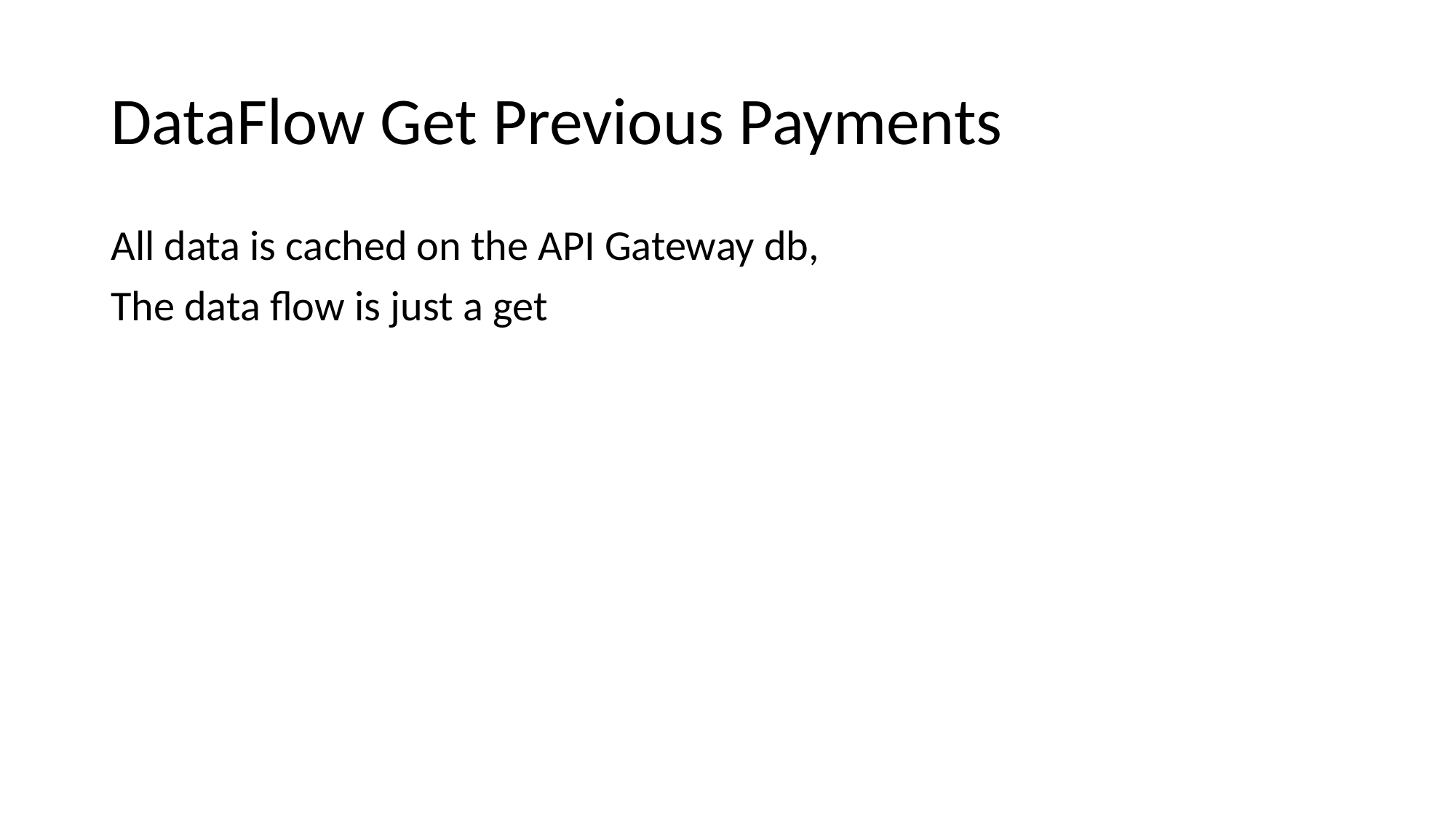

# DataFlow Get Previous Payments
All data is cached on the API Gateway db,
The data flow is just a get